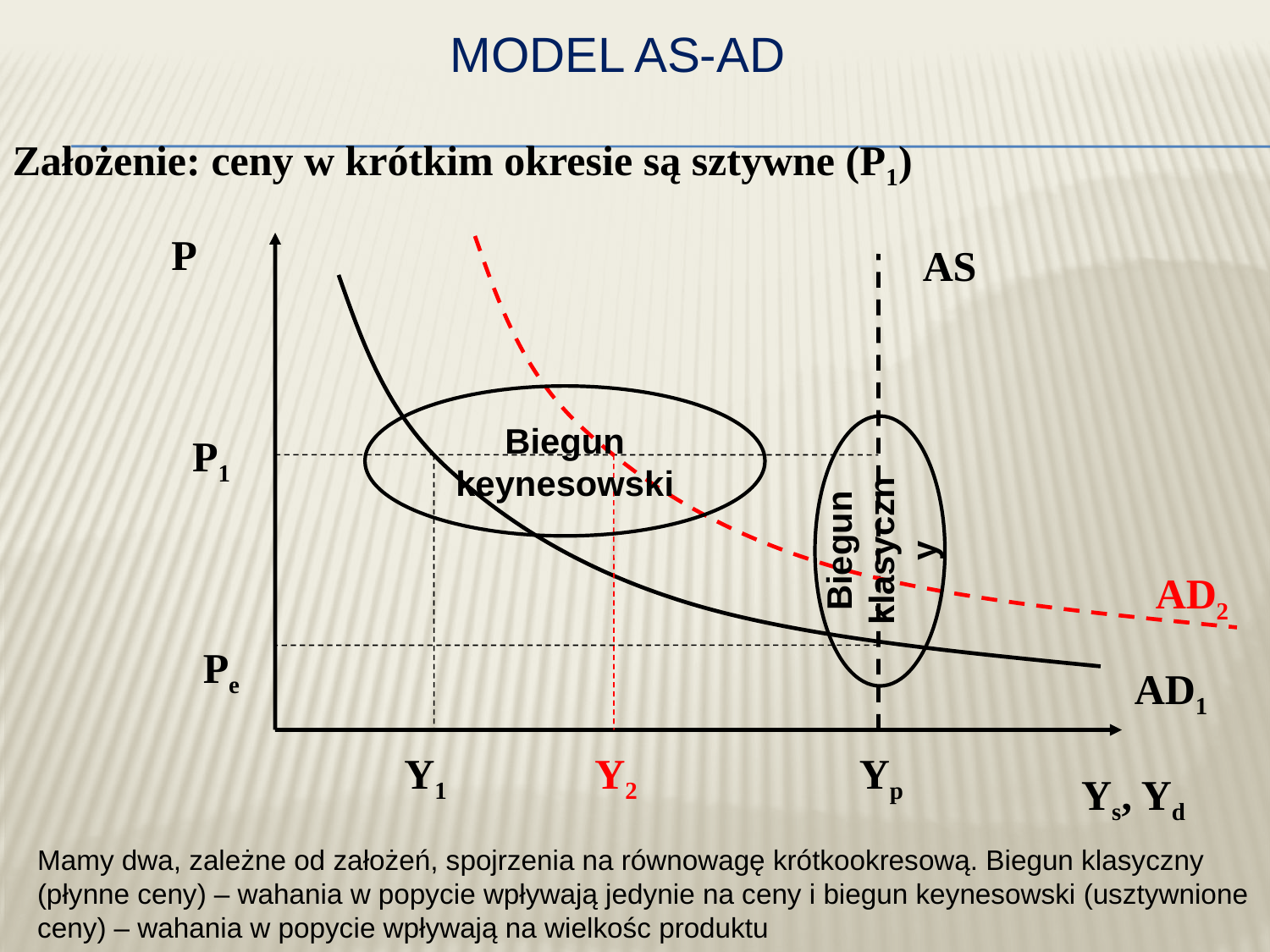

Model AS-AD
Założenie: ceny w krótkim okresie są sztywne (P1)
P

AS

Pe

AD1

Yp
Ys, Yd

Biegun keynesowski
Biegun klasyczny
P1

AD2
Y1
Y2
Mamy dwa, zależne od założeń, spojrzenia na równowagę krótkookresową. Biegun klasyczny (płynne ceny) – wahania w popycie wpływają jedynie na ceny i biegun keynesowski (usztywnione ceny) – wahania w popycie wpływają na wielkośc produktu